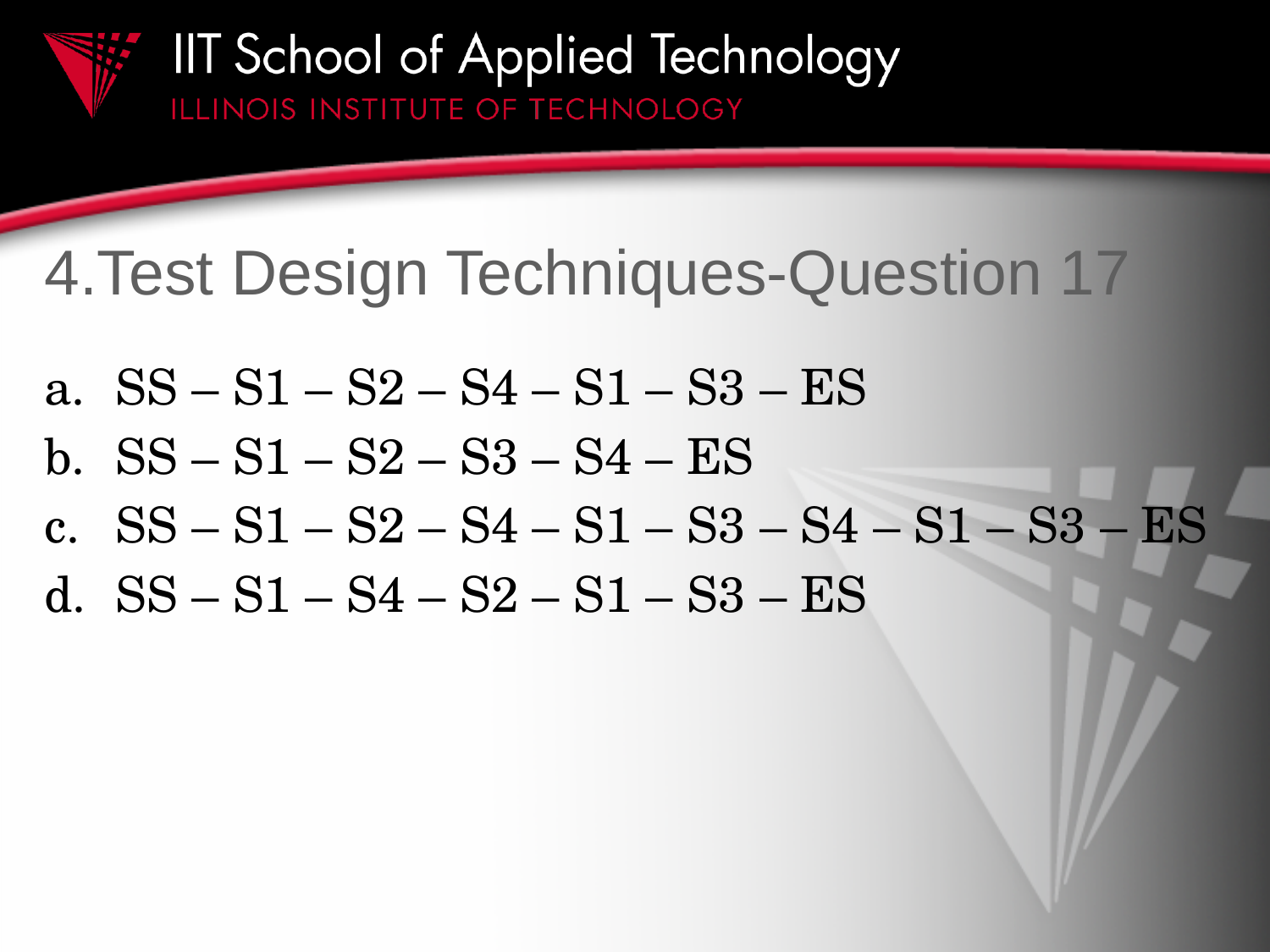

# 4.Test Design Techniques-Question 17
SS – S1 – S2 – S4 – S1 – S3 – ES
SS – S1 – S2 – S3 – S4 – ES
SS – S1 – S2 – S4 – S1 – S3 – S4 – S1 – S3 – ES
SS – S1 – S4 – S2 – S1 – S3 – ES